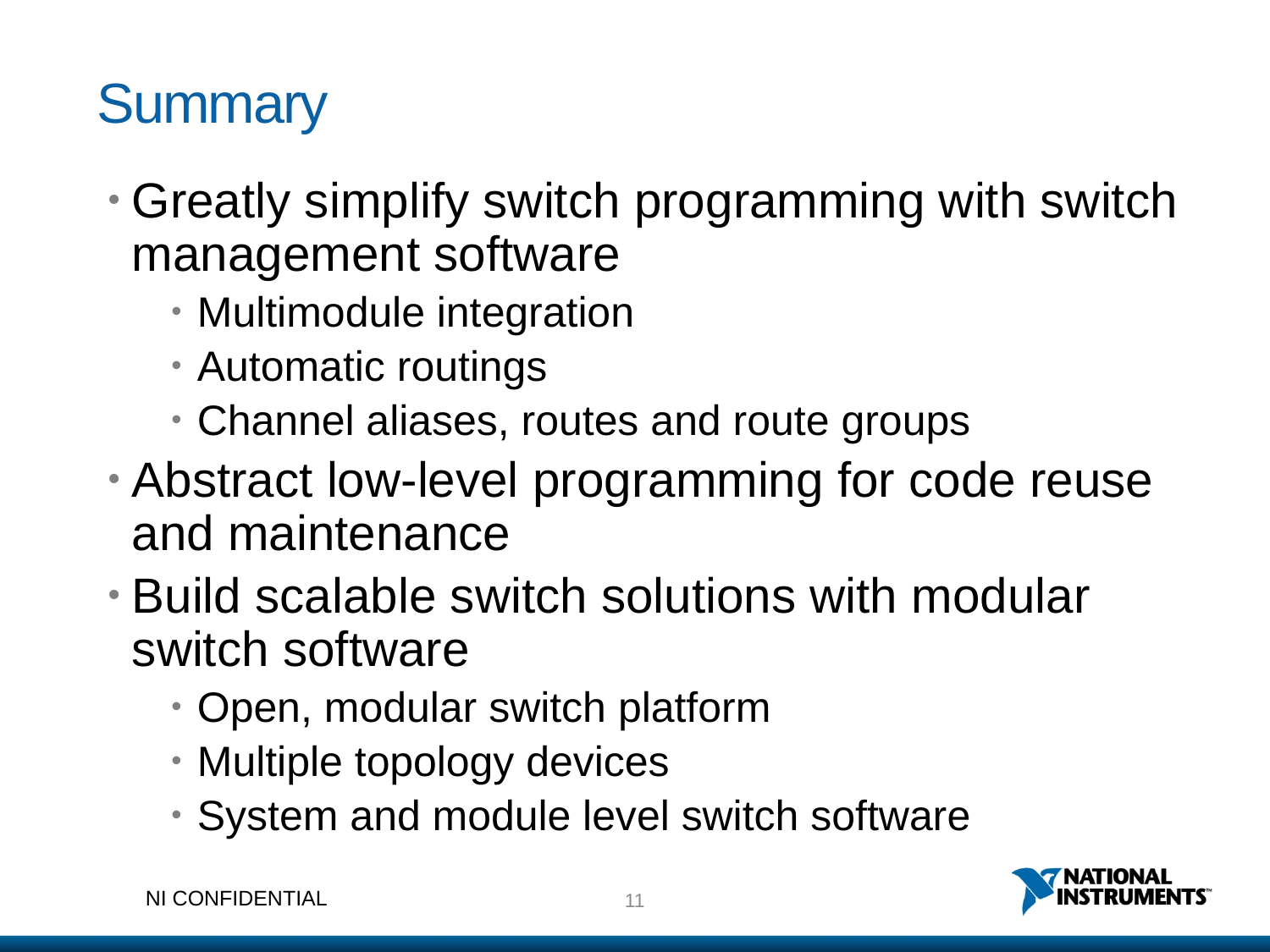

# Summary
Greatly simplify switch programming with switch management software
Multimodule integration
Automatic routings
Channel aliases, routes and route groups
Abstract low-level programming for code reuse and maintenance
Build scalable switch solutions with modular switch software
Open, modular switch platform
Multiple topology devices
System and module level switch software